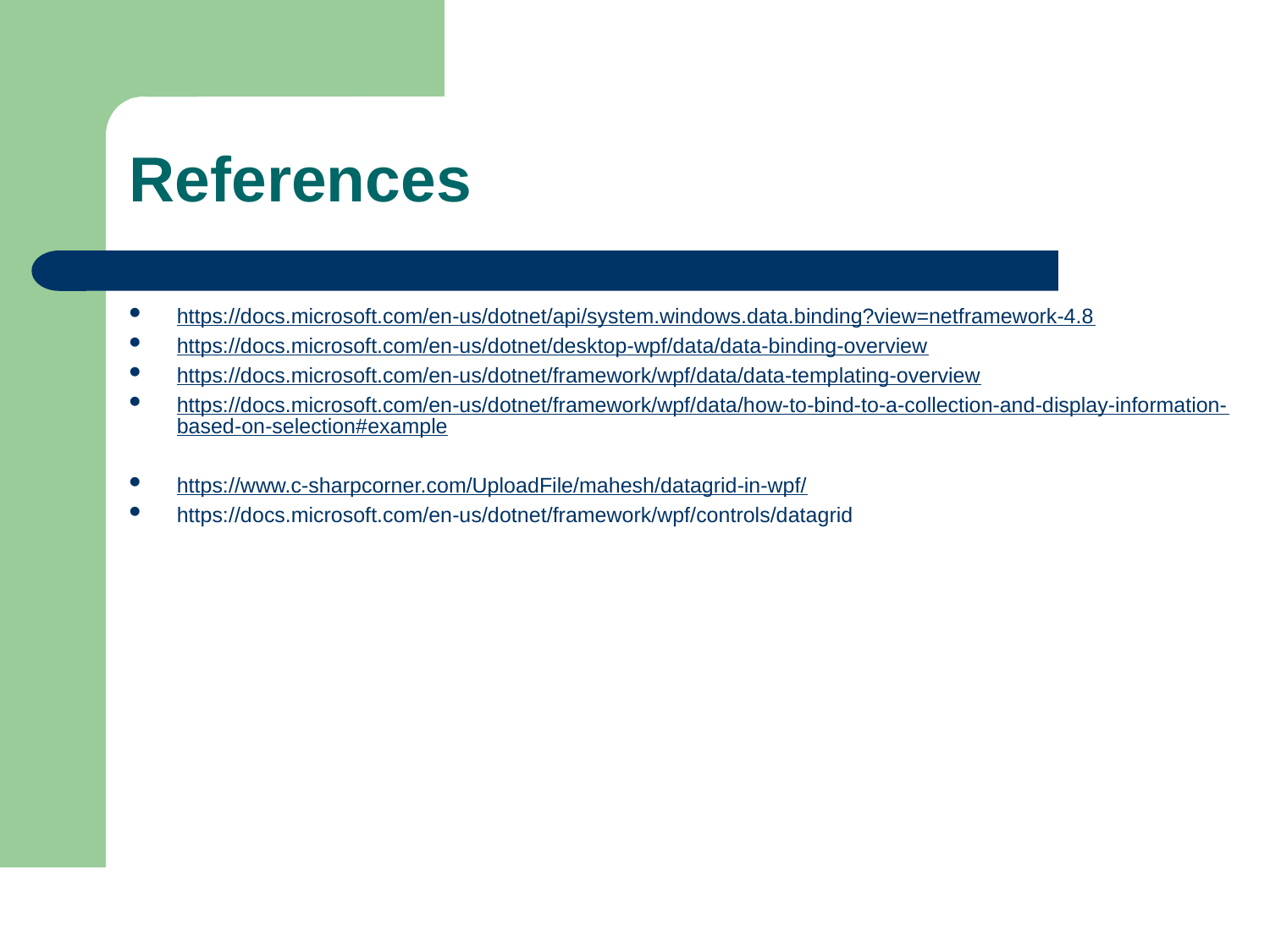

# References
https://docs.microsoft.com/en-us/dotnet/api/system.windows.data.binding?view=netframework-4.8
https://docs.microsoft.com/en-us/dotnet/desktop-wpf/data/data-binding-overview
https://docs.microsoft.com/en-us/dotnet/framework/wpf/data/data-templating-overview
https://docs.microsoft.com/en-us/dotnet/framework/wpf/data/how-to-bind-to-a-collection-and-display-information-based-on-selection#example

https://www.c-sharpcorner.com/UploadFile/mahesh/datagrid-in-wpf/
https://docs.microsoft.com/en-us/dotnet/framework/wpf/controls/datagrid